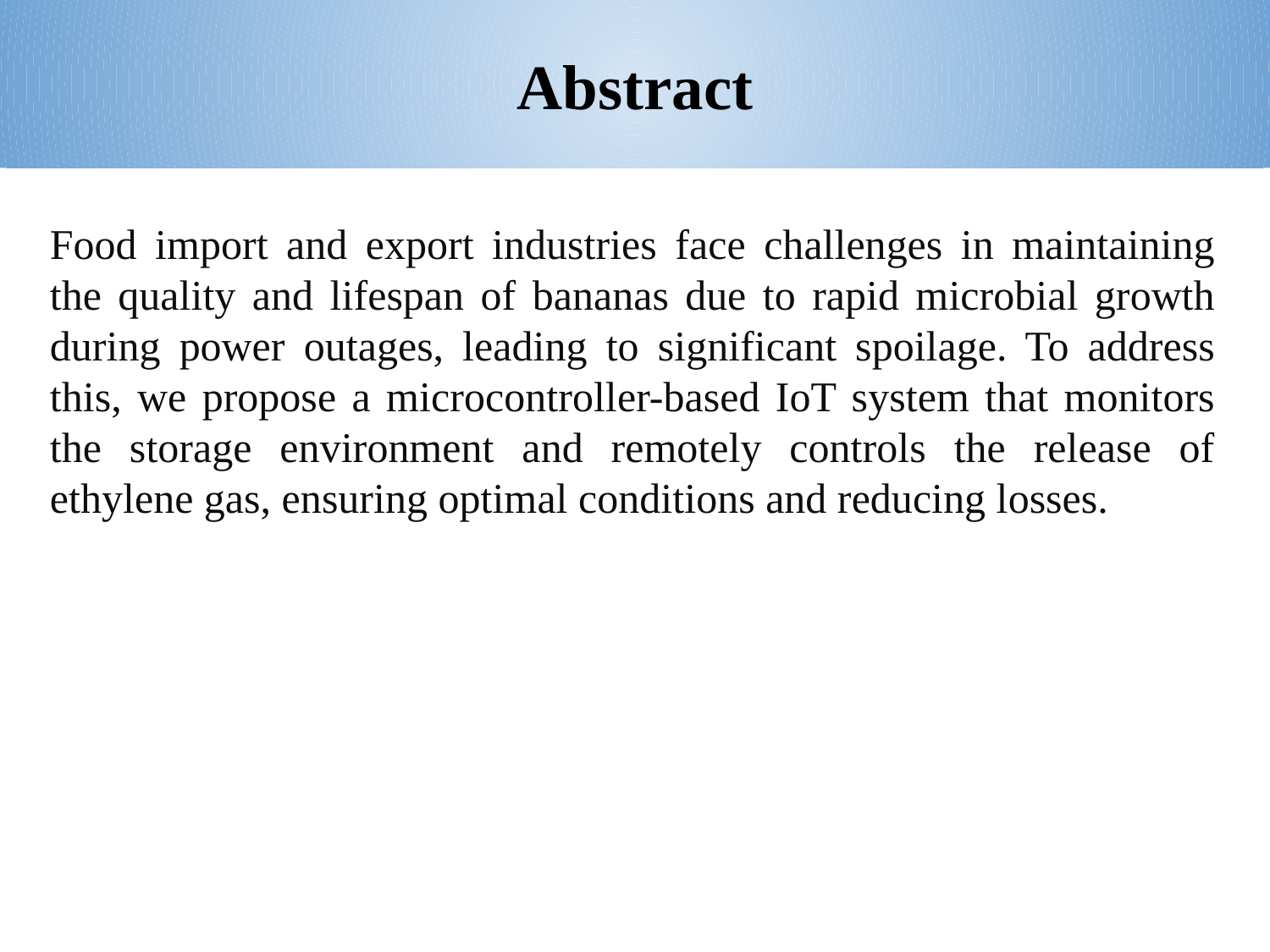

# Abstract
Food import and export industries face challenges in maintaining the quality and lifespan of bananas due to rapid microbial growth during power outages, leading to significant spoilage. To address this, we propose a microcontroller-based IoT system that monitors the storage environment and remotely controls the release of ethylene gas, ensuring optimal conditions and reducing losses.